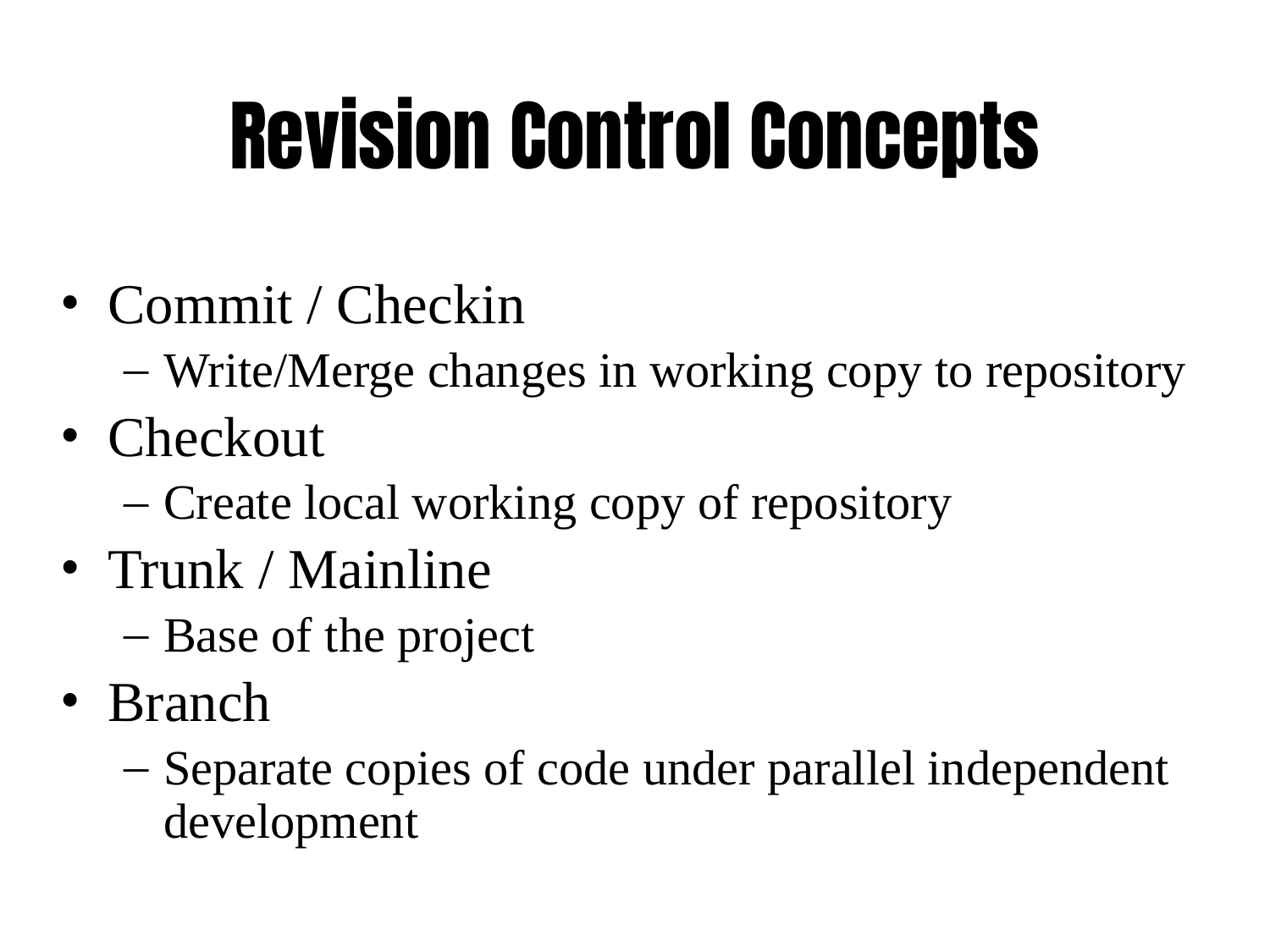

# Revision Control Concepts
Commit / Checkin
Write/Merge changes in working copy to repository
Checkout
Create local working copy of repository
Trunk / Mainline
Base of the project
Branch
Separate copies of code under parallel independent development